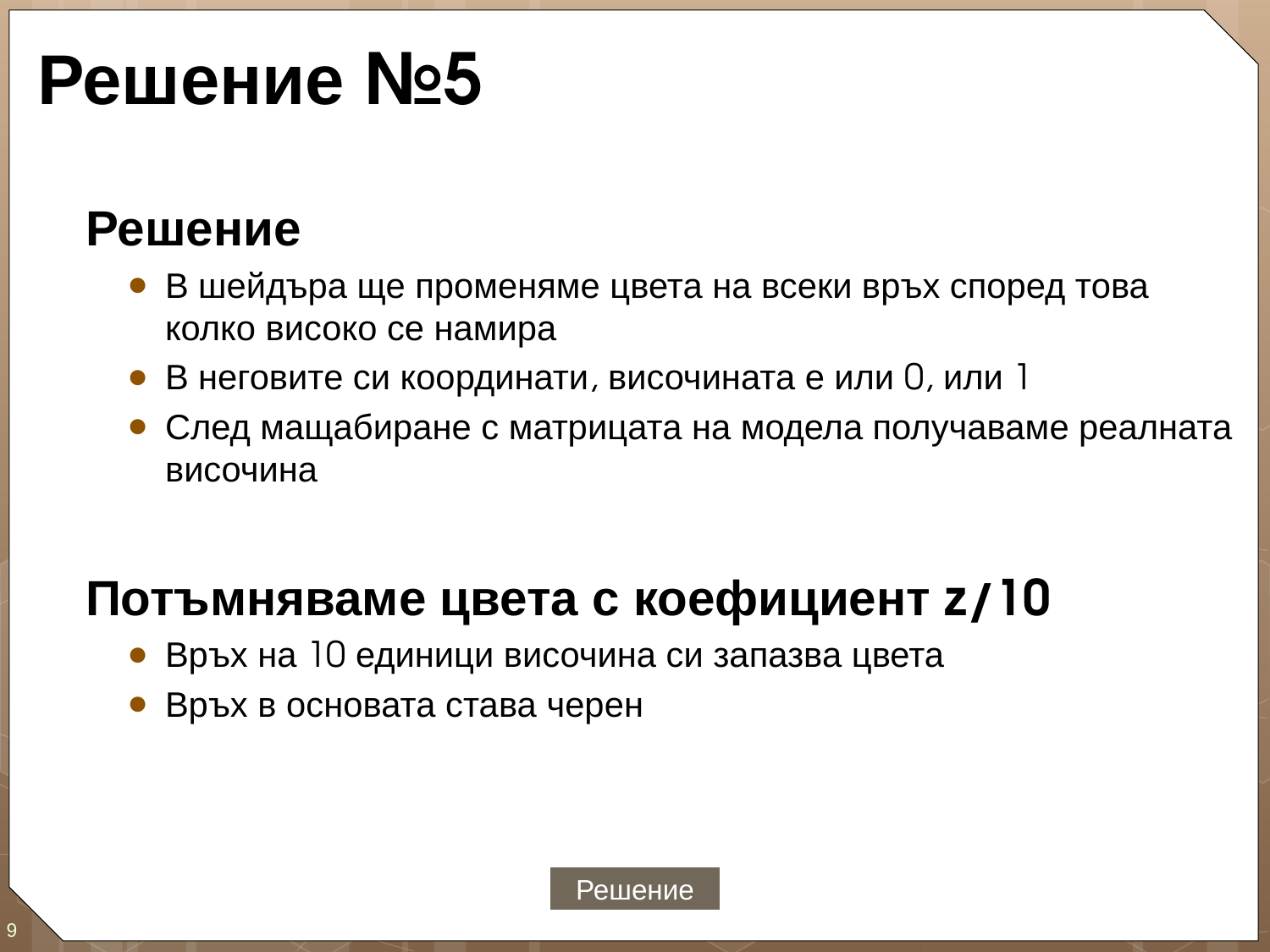

# Решение №5
Решение
В шейдъра ще променяме цвета на всеки връх според това колко високо се намира
В неговите си координати, височината е или 0, или 1
След мащабиране с матрицата на модела получаваме реалната височина

Потъмняваме цвета с коефициент z/10
Връх на 10 единици височина си запазва цвета
Връх в основата става черен
Решение